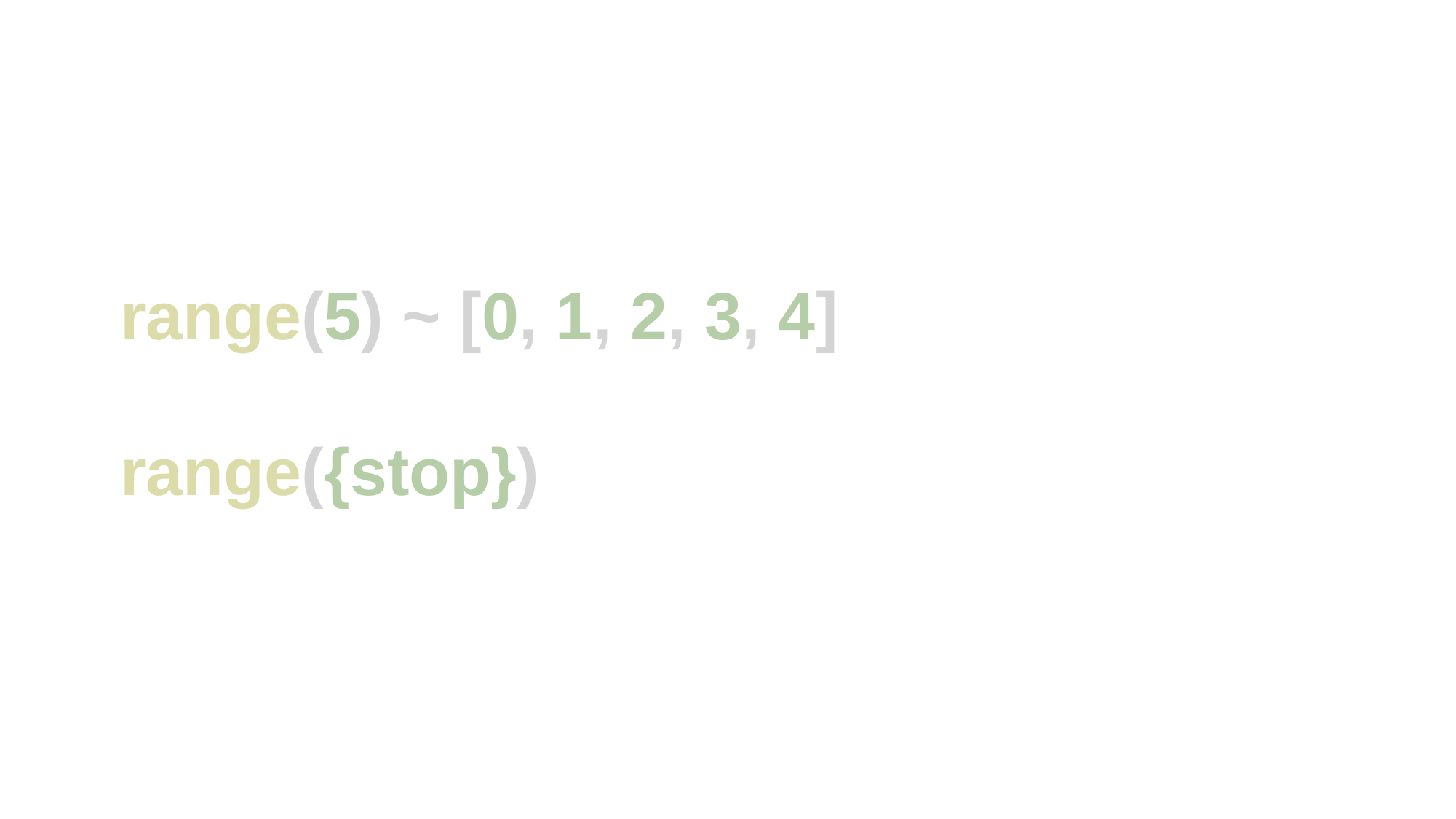

range(5) ~ [0, 1, 2, 3, 4]
range({stop})